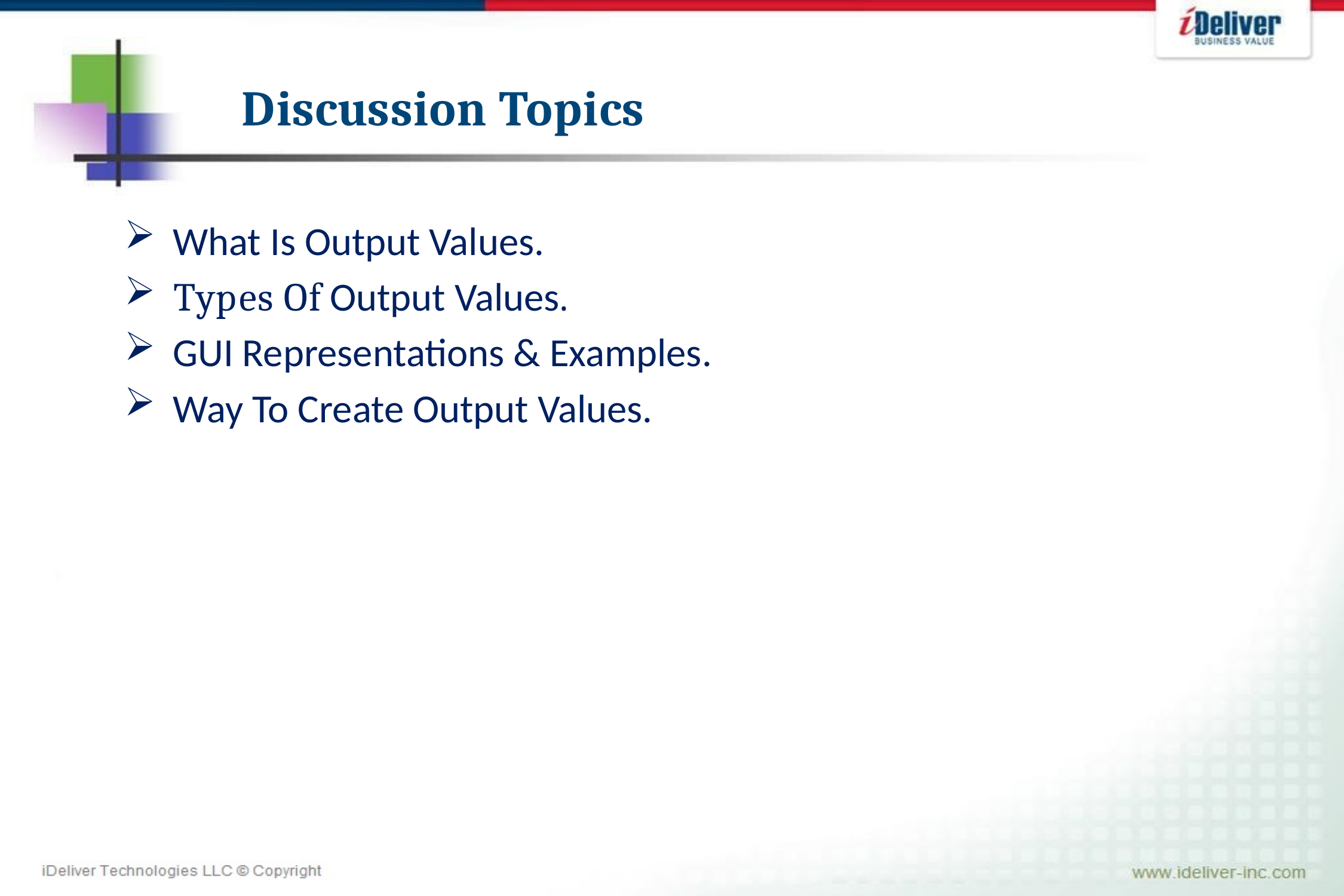

Discussion Topics
What Is Output Values.
Types Of Output Values.
GUI Representations & Examples.
Way To Create Output Values.
#